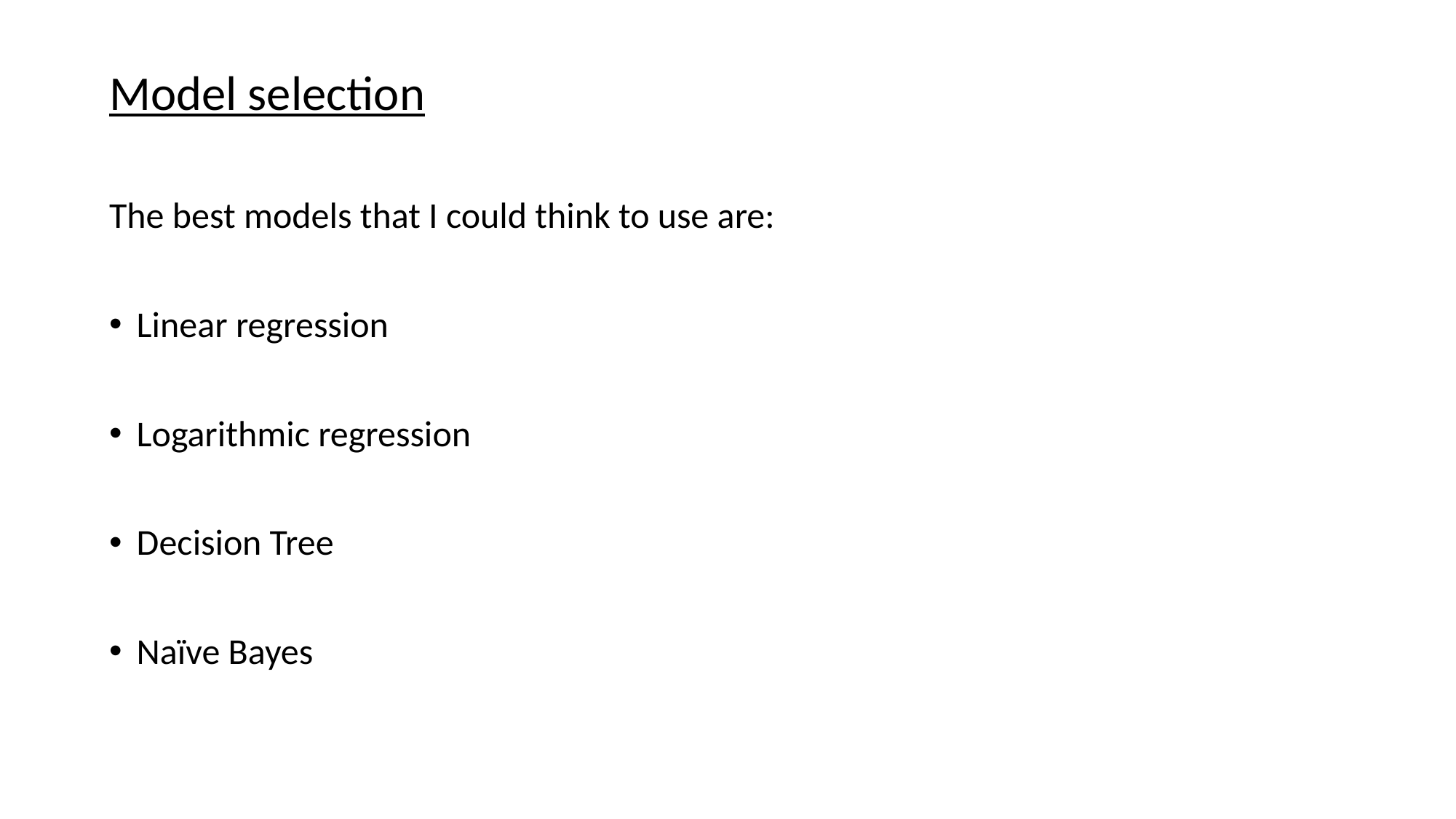

Model selection

The best models that I could think to use are:

Linear regression

Logarithmic regression

Decision Tree

Naïve Bayes